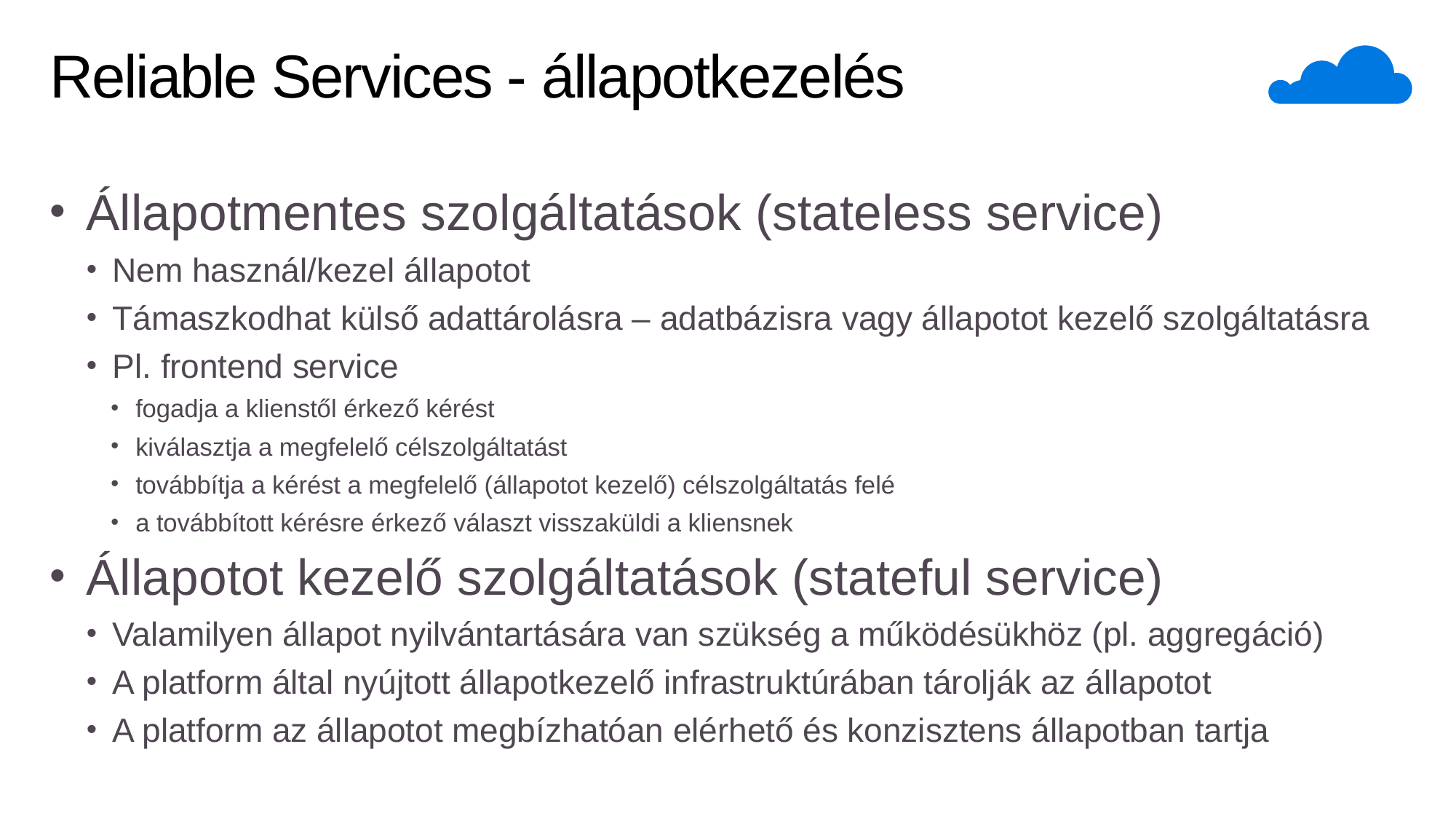

# Reliable Services - állapotkezelés
Állapotmentes szolgáltatások (stateless service)
Nem használ/kezel állapotot
Támaszkodhat külső adattárolásra – adatbázisra vagy állapotot kezelő szolgáltatásra
Pl. frontend service
fogadja a klienstől érkező kérést
kiválasztja a megfelelő célszolgáltatást
továbbítja a kérést a megfelelő (állapotot kezelő) célszolgáltatás felé
a továbbított kérésre érkező választ visszaküldi a kliensnek
Állapotot kezelő szolgáltatások (stateful service)
Valamilyen állapot nyilvántartására van szükség a működésükhöz (pl. aggregáció)
A platform által nyújtott állapotkezelő infrastruktúrában tárolják az állapotot
A platform az állapotot megbízhatóan elérhető és konzisztens állapotban tartja